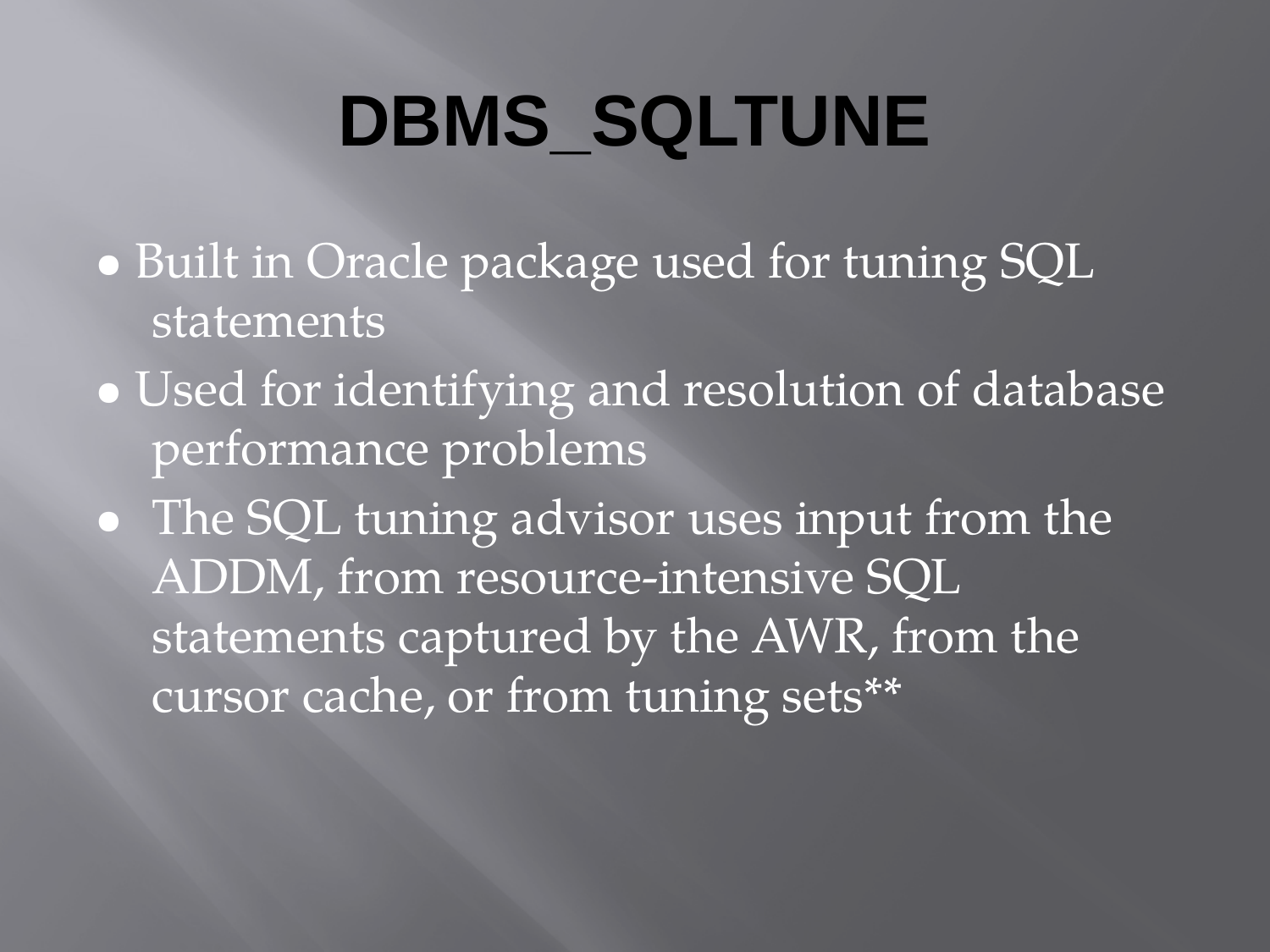

# DBMS_SQLTUNE
• Built in Oracle package used for tuning SQL statements
• Used for identifying and resolution of database performance problems
•	The SQL tuning advisor uses input from the ADDM, from resource-intensive SQL statements captured by the AWR, from the cursor cache, or from tuning sets**